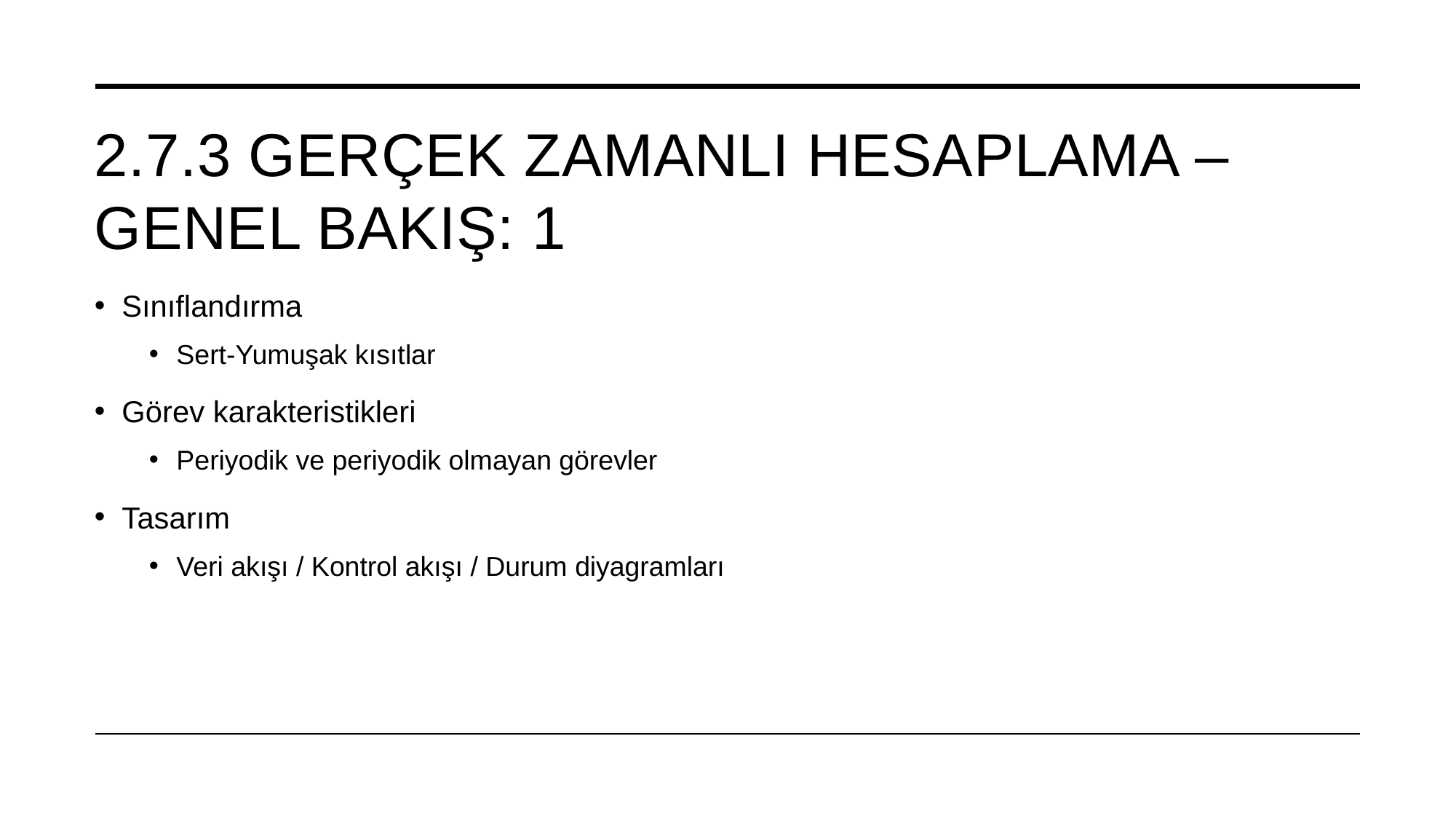

# 2.7.3 Gerçek zamanlı hesaplama – Genel bakış: 1
Sınıflandırma
Sert-Yumuşak kısıtlar
Görev karakteristikleri
Periyodik ve periyodik olmayan görevler
Tasarım
Veri akışı / Kontrol akışı / Durum diyagramları